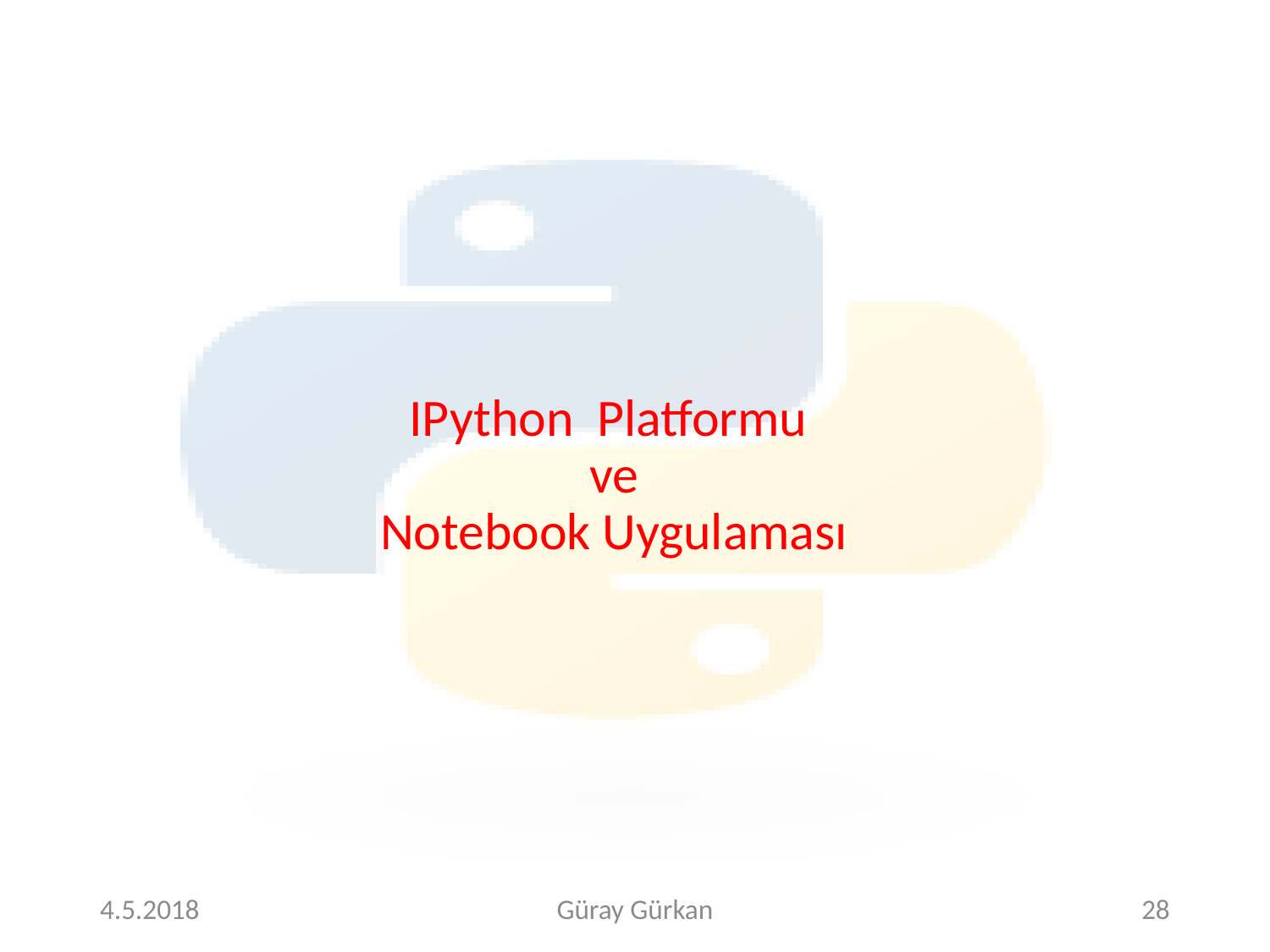

# IPython  Platformu ve Notebook Uygulaması
4.5.2018
Güray Gürkan
28